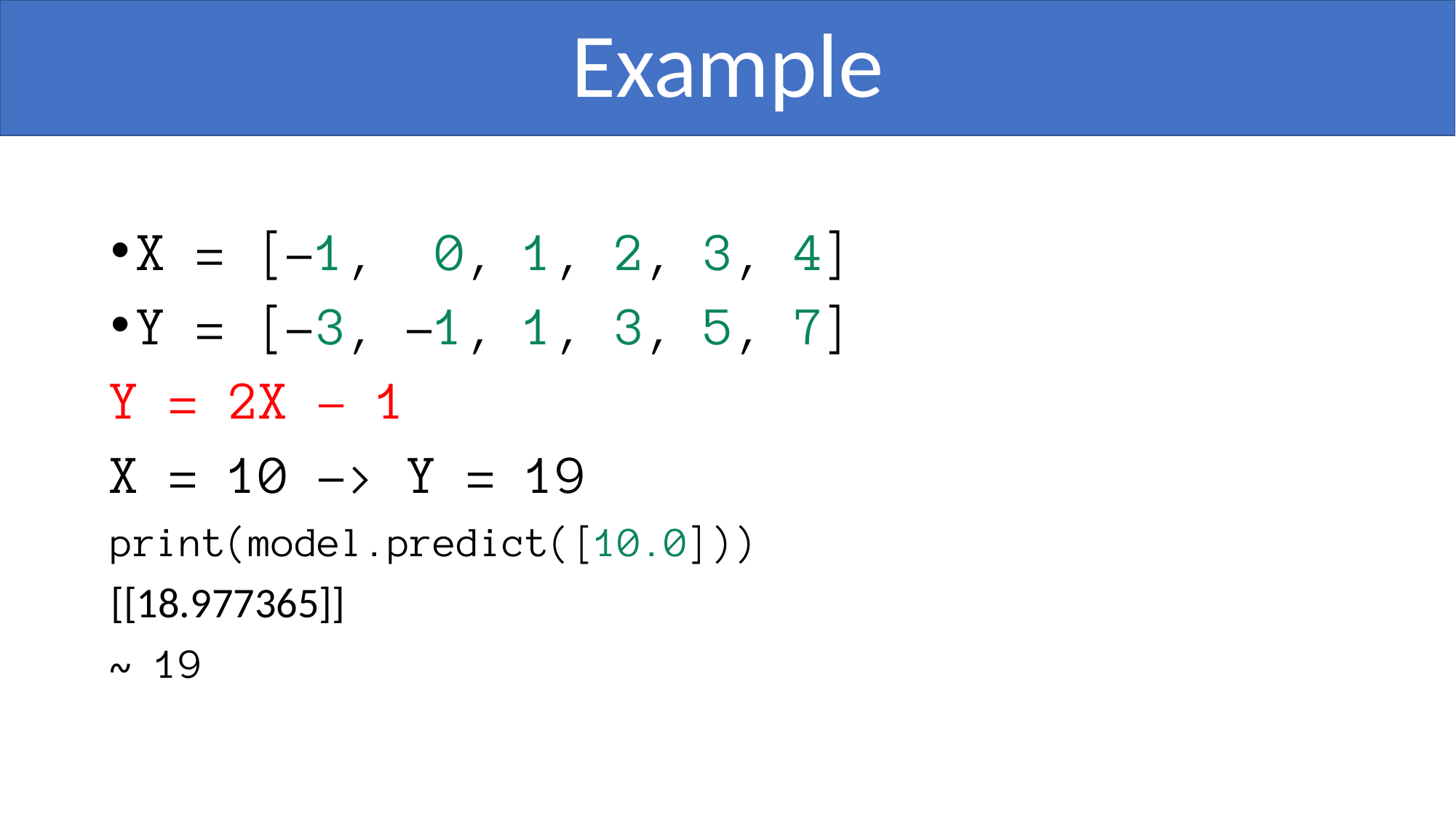

Example
X = [-1,  0, 1, 2, 3, 4]
Y = [-3, -1, 1, 3, 5, 7]
Y = 2X – 1
X = 10 -> Y = 19
print(model.predict([10.0]))
[[18.977365]]
~ 19